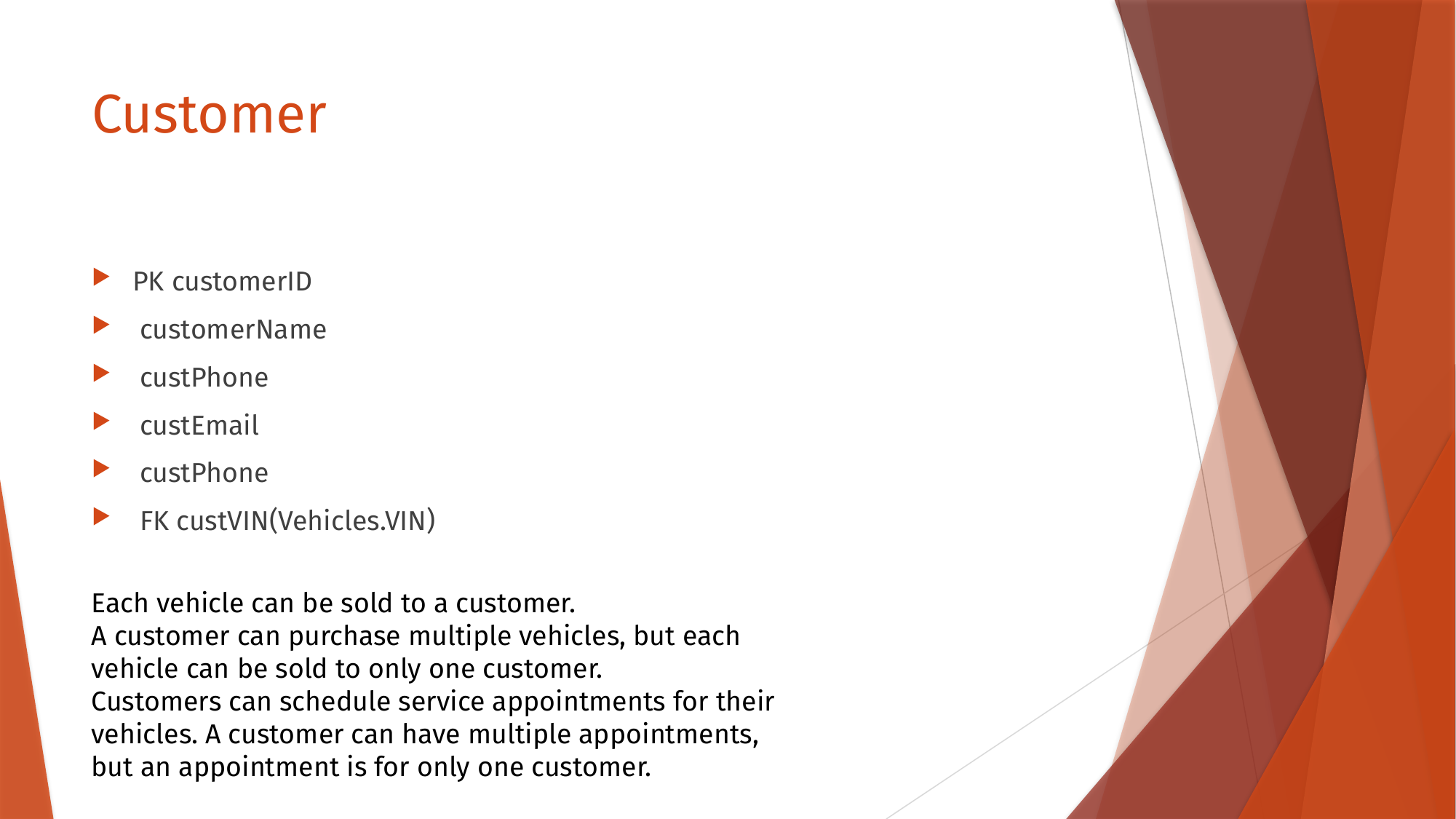

# Customer
PK customerID
 customerName
 custPhone
 custEmail
 custPhone
 FK custVIN(Vehicles.VIN)
Each vehicle can be sold to a customer.
A customer can purchase multiple vehicles, but each vehicle can be sold to only one customer.
Customers can schedule service appointments for their vehicles. A customer can have multiple appointments, but an appointment is for only one customer.